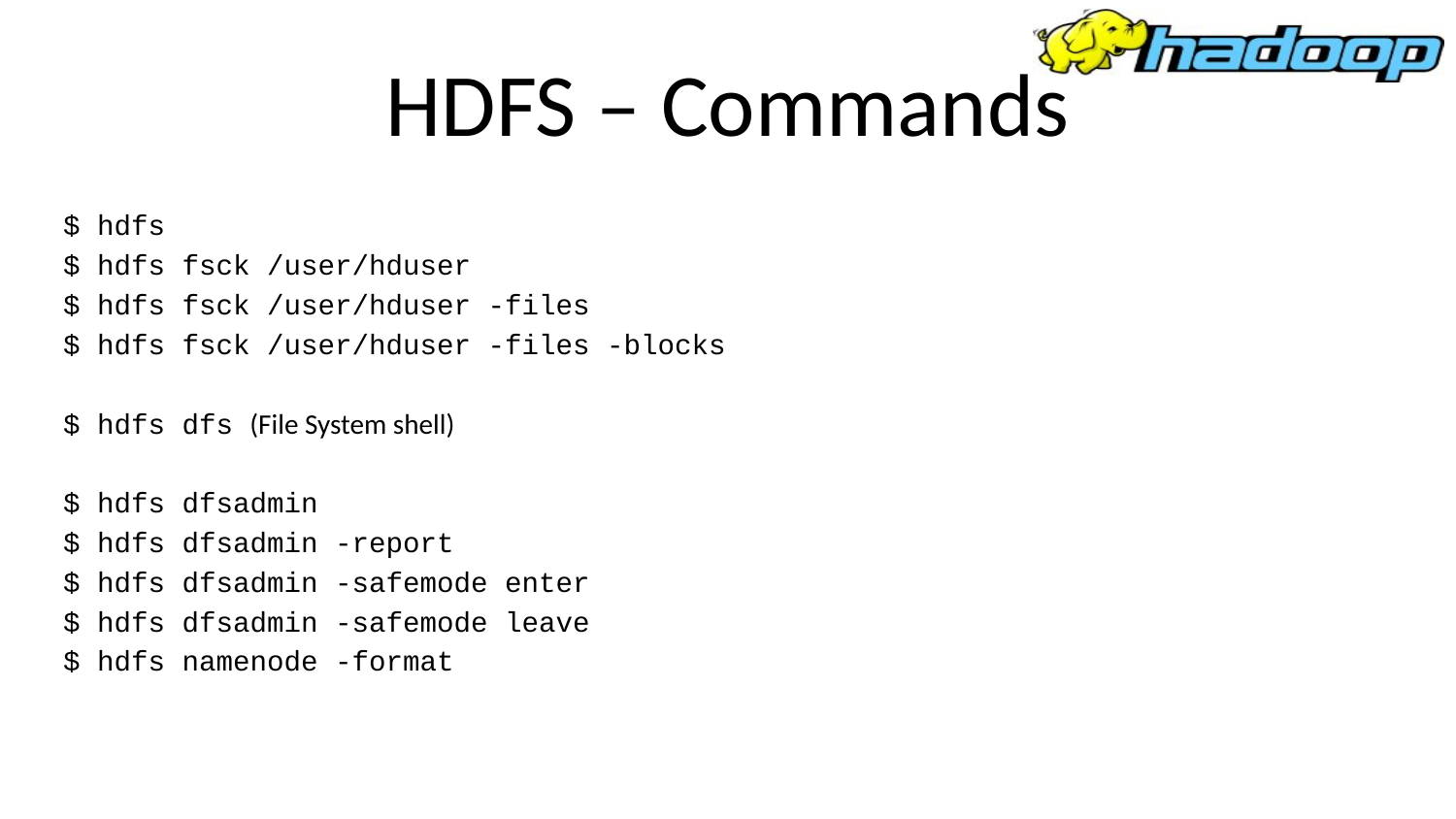

# HDFS – Commands
$ hdfs
$ hdfs fsck /user/hduser
$ hdfs fsck /user/hduser -files
$ hdfs fsck /user/hduser -files -blocks

$ hdfs dfs (File System shell)

$ hdfs dfsadmin
$ hdfs dfsadmin -report
$ hdfs dfsadmin -safemode enter
$ hdfs dfsadmin -safemode leave
$ hdfs namenode -format